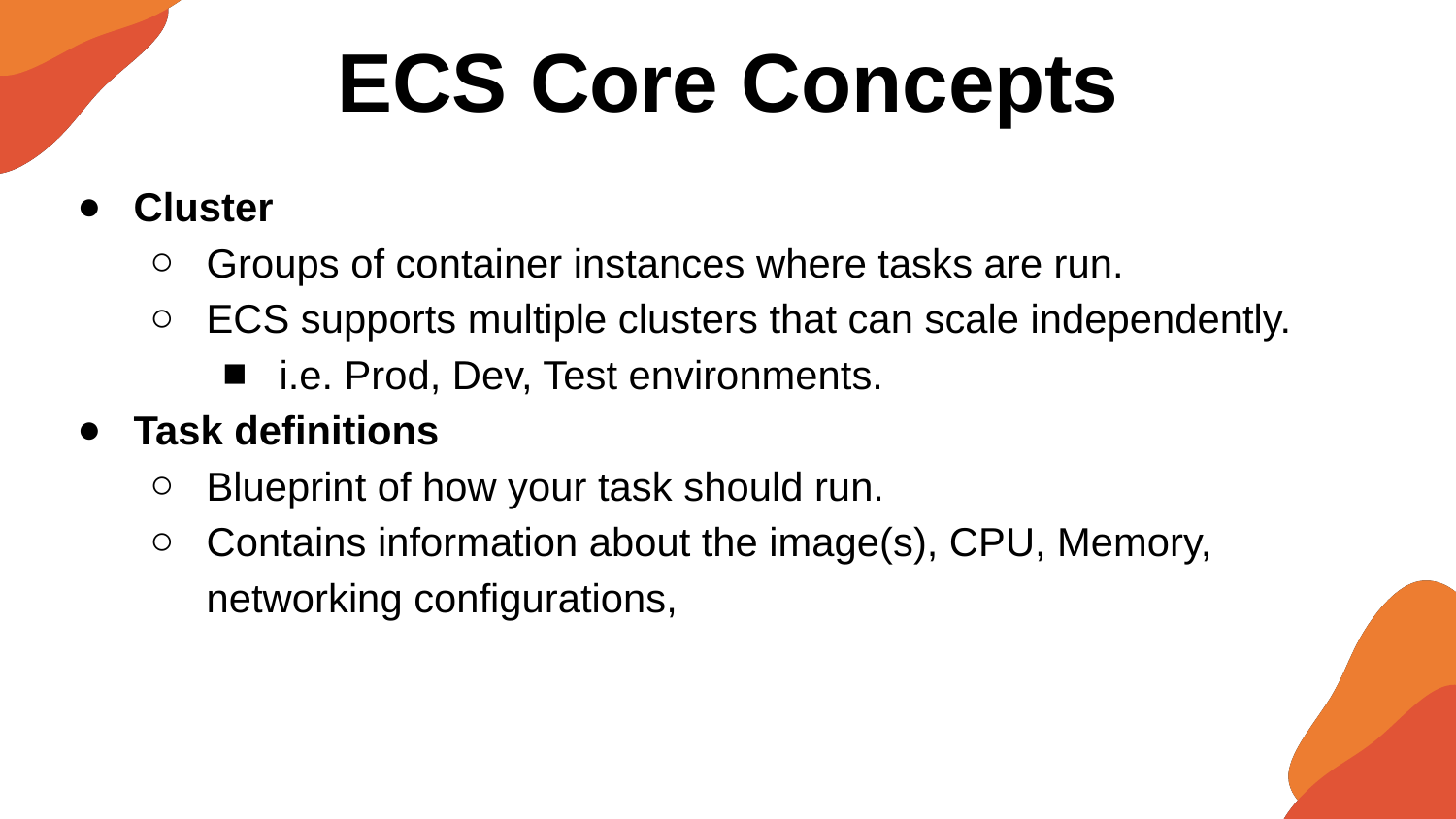

ECS Core Concepts

Cluster
Groups of container instances where tasks are run.
ECS supports multiple clusters that can scale independently.
i.e. Prod, Dev, Test environments.
Task definitions
Blueprint of how your task should run.
Contains information about the image(s), CPU, Memory, networking configurations,